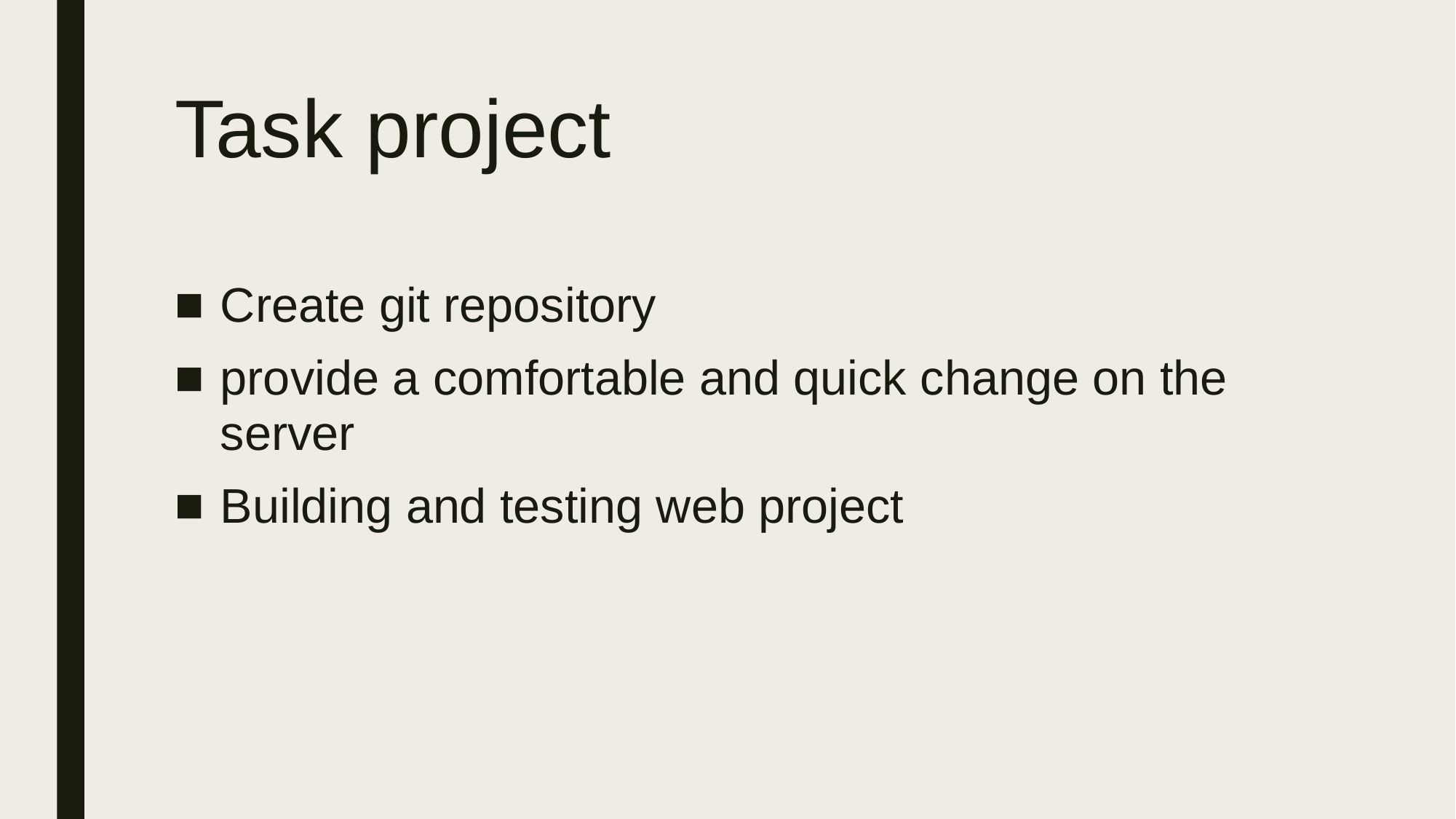

# Task project
Create git repository
provide a comfortable and quick change on the server
Building and testing web project